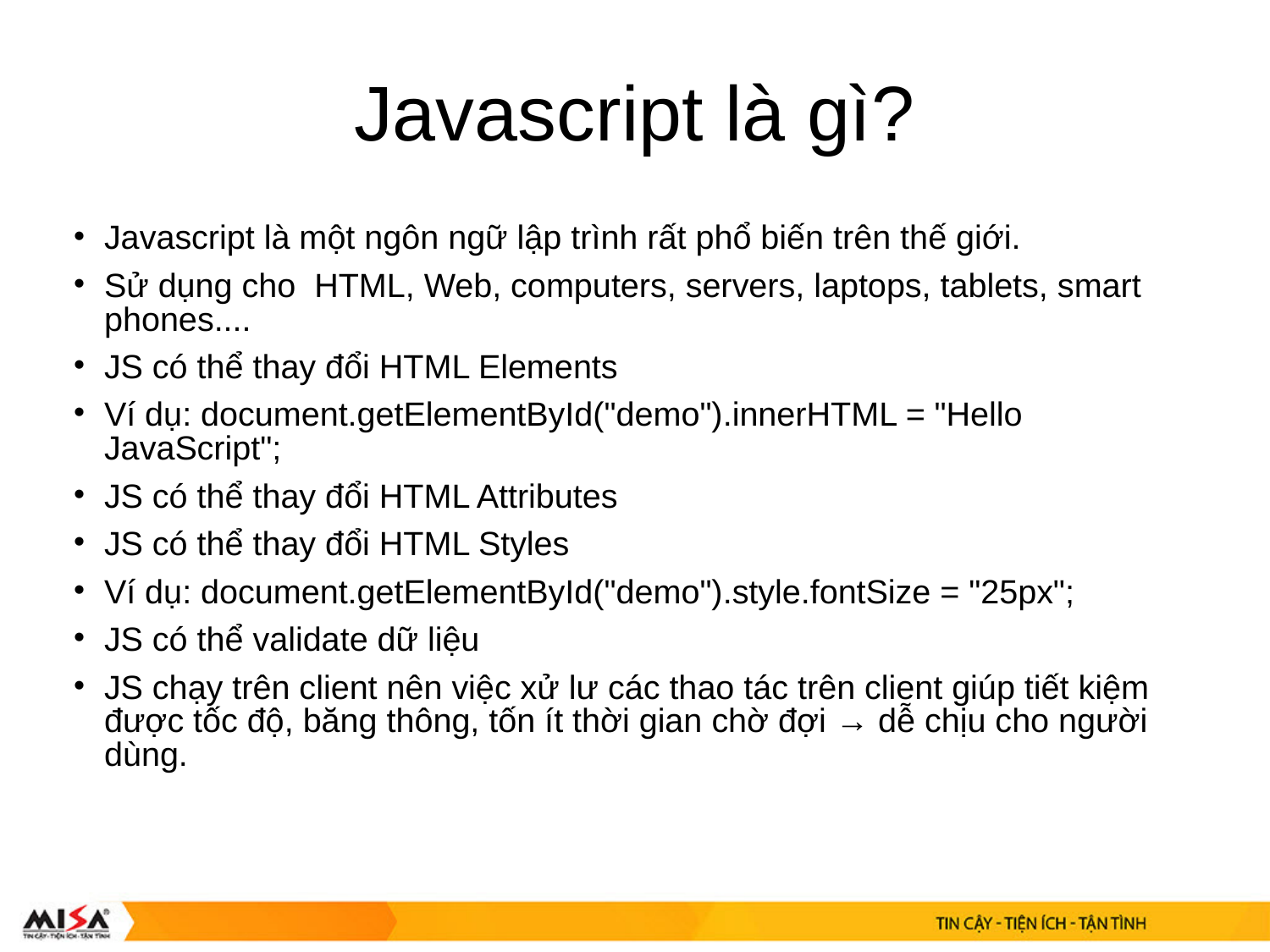

Javascript là gì?
Javascript là một ngôn ngữ lập trình rất phổ biến trên thế giới.
Sử dụng cho  HTML, Web, computers, servers, laptops, tablets, smart phones....
JS có thể thay đổi HTML Elements
Ví dụ: document.getElementById("demo").innerHTML = "Hello JavaScript";
JS có thể thay đổi HTML Attributes
JS có thể thay đổi HTML Styles
Ví dụ: document.getElementById("demo").style.fontSize = "25px";
JS có thể validate dữ liệu
JS chạy trên client nên việc xử lư các thao tác trên client giúp tiết kiệm được tốc độ, băng thông, tốn ít thời gian chờ đợi → dễ chịu cho người dùng.